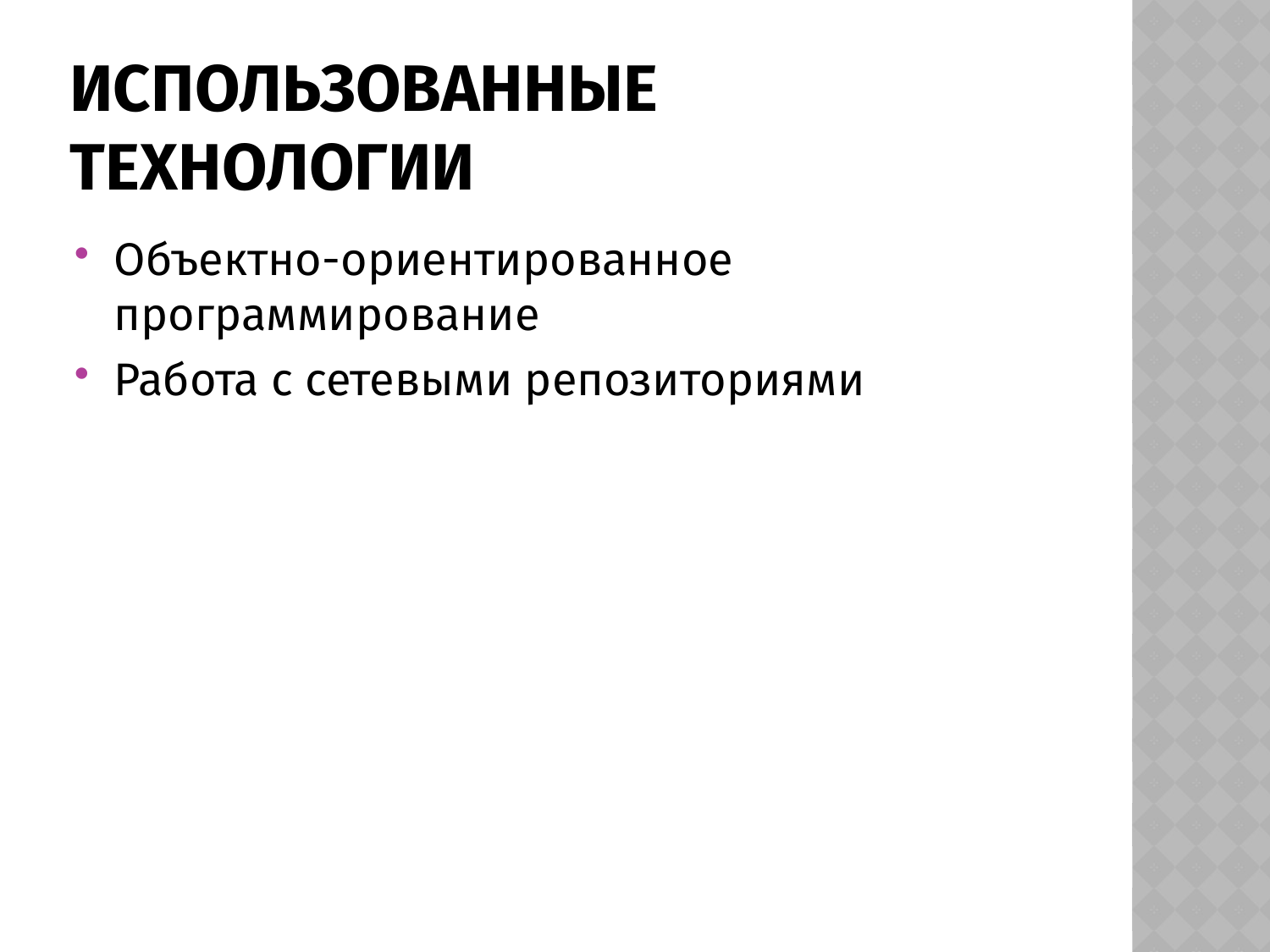

# Использованные технологии
Объектно-ориентированное программирование
Работа с сетевыми репозиториями